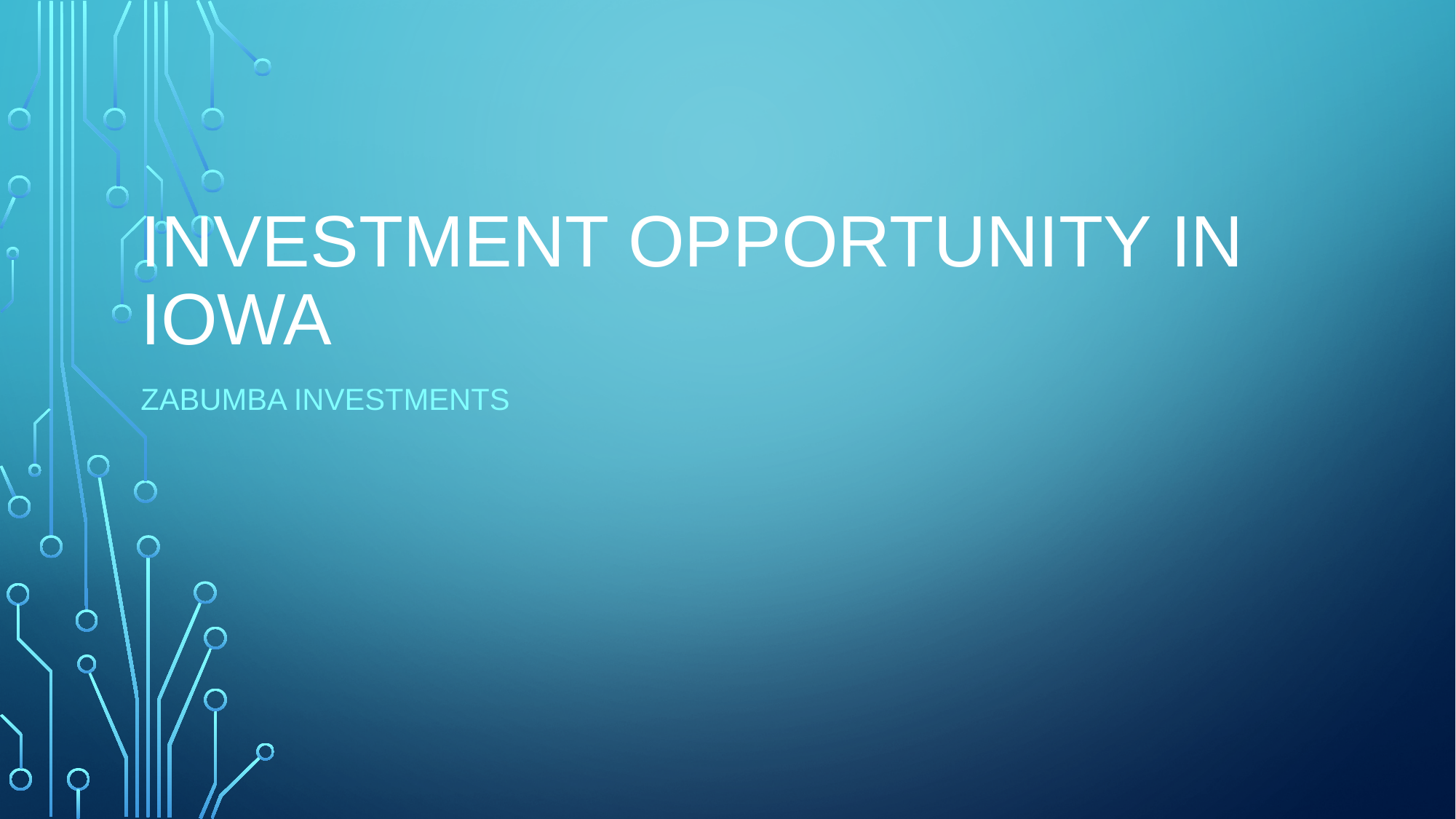

# Investment Opportunity in Iowa
Zabumba Investments